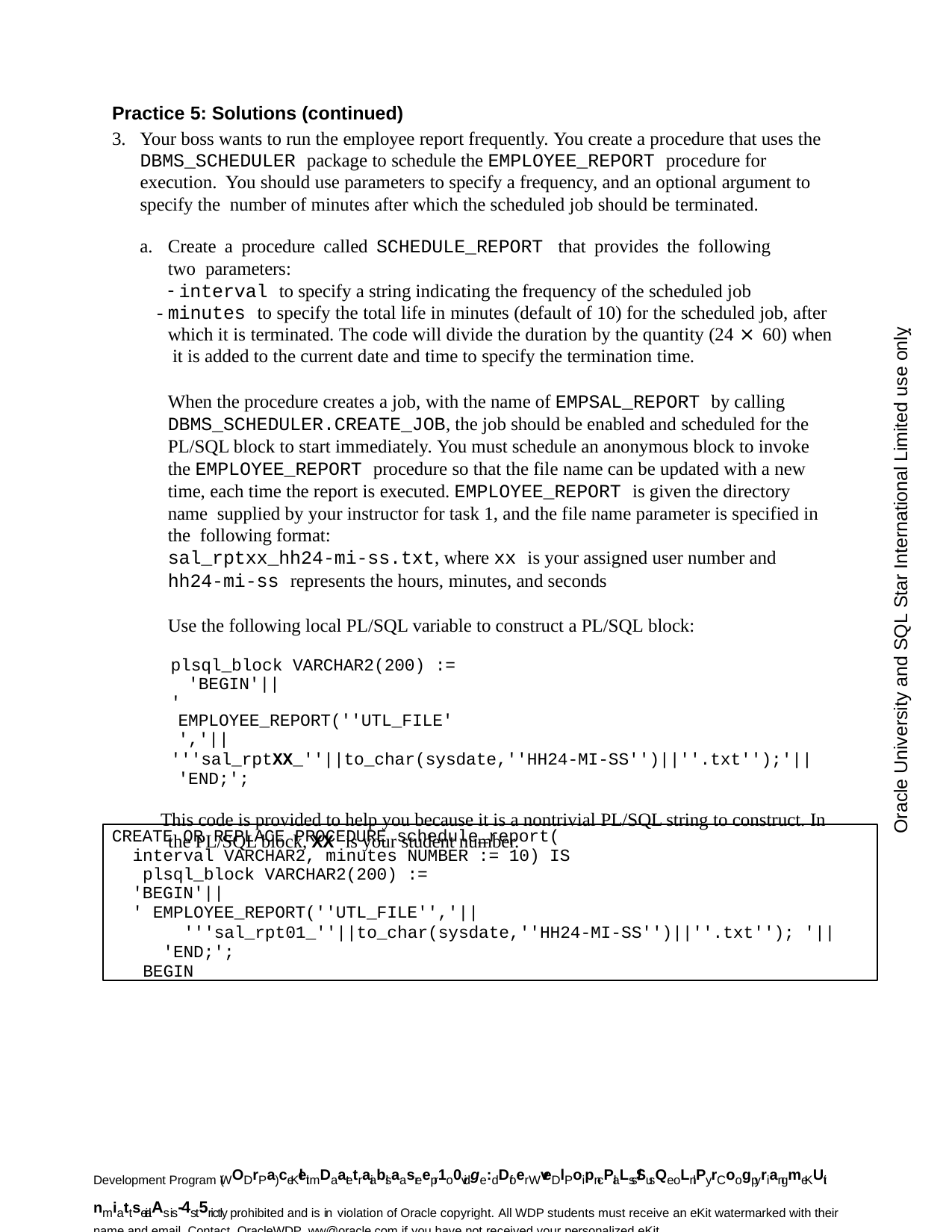

Practice 5: Solutions (continued)
Your boss wants to run the employee report frequently. You create a procedure that uses the  DBMS_SCHEDULER package to schedule the EMPLOYEE_REPORT procedure for execution.  You should use parameters to specify a frequency, and an optional argument to specify the  number of minutes after which the scheduled job should be terminated.

Create a procedure called SCHEDULE_REPORT that provides the following two  parameters:
interval to specify a string indicating the frequency of the scheduled job
minutes to specify the total life in minutes (default of 10) for the scheduled job, after  which it is terminated. The code will divide the duration by the quantity (24 × 60) when  it is added to the current date and time to specify the termination time.

When the procedure creates a job, with the name of EMPSAL_REPORT by calling  DBMS_SCHEDULER.CREATE_JOB, the job should be enabled and scheduled for the  PL/SQL block to start immediately. You must schedule an anonymous block to invoke  the EMPLOYEE_REPORT procedure so that the file name can be updated with a new  time, each time the report is executed. EMPLOYEE_REPORT is given the directory name  supplied by your instructor for task 1, and the file name parameter is specified in the  following format:
sal_rptxx_hh24-mi-ss.txt, where xx is your assigned user number and
hh24-mi-ss represents the hours, minutes, and seconds

Use the following local PL/SQL variable to construct a PL/SQL block:

plsql_block VARCHAR2(200) :=  'BEGIN'||
' EMPLOYEE_REPORT(''UTL_FILE'','||
'''sal_rptXX_''||to_char(sysdate,''HH24-MI-SS'')||''.txt'');'||  'END;';

This code is provided to help you because it is a nontrivial PL/SQL string to construct. In  the PL/SQL block, XX is your student number.
Oracle University and SQL Star International Limited use onlyฺ
CREATE OR REPLACE PROCEDURE schedule_report(  interval VARCHAR2, minutes NUMBER := 10) IS  plsql_block VARCHAR2(200) :=
'BEGIN'||
' EMPLOYEE_REPORT(''UTL_FILE'','||
'''sal_rpt01_''||to_char(sysdate,''HH24-MI-SS'')||''.txt''); '||  'END;';
BEGIN
Development Program (WODrPa) ceKleit mDaatetraiablsaasreepr1o0vidge:dDfoer WveDlPoipn-cPlaLss/SusQe oLnlPy.rCoogpyriangmeKUit nmiattserialAs is-4st5rictly prohibited and is in  violation of Oracle copyright. All WDP students must receive an eKit watermarked with their name and email. Contact  OracleWDP_ww@oracle.com if you have not received your personalized eKit.